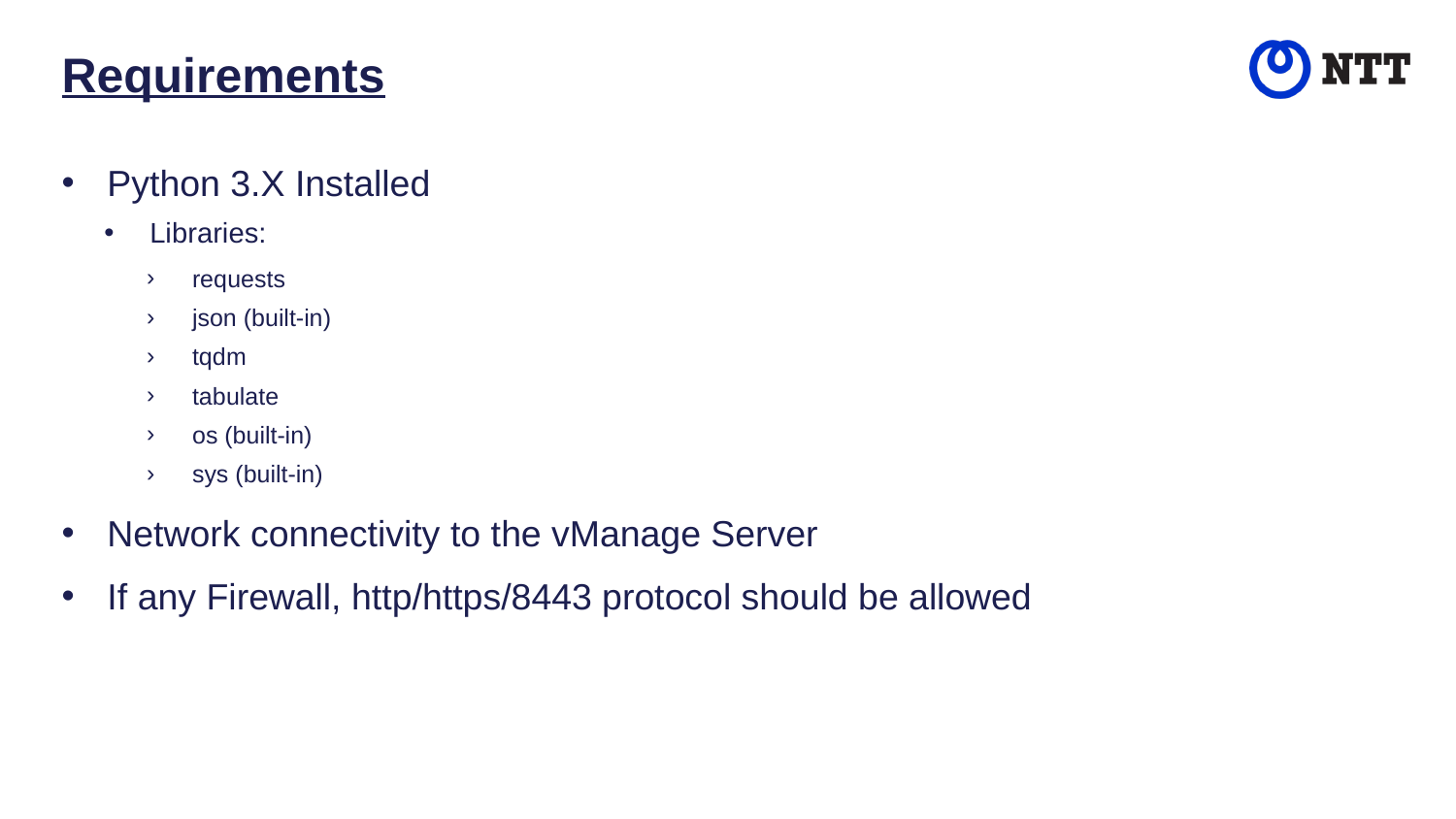

# Requirements
Python 3.X Installed
Libraries:
requests
json (built-in)
tqdm
tabulate
os (built-in)
sys (built-in)
Network connectivity to the vManage Server
If any Firewall, http/https/8443 protocol should be allowed